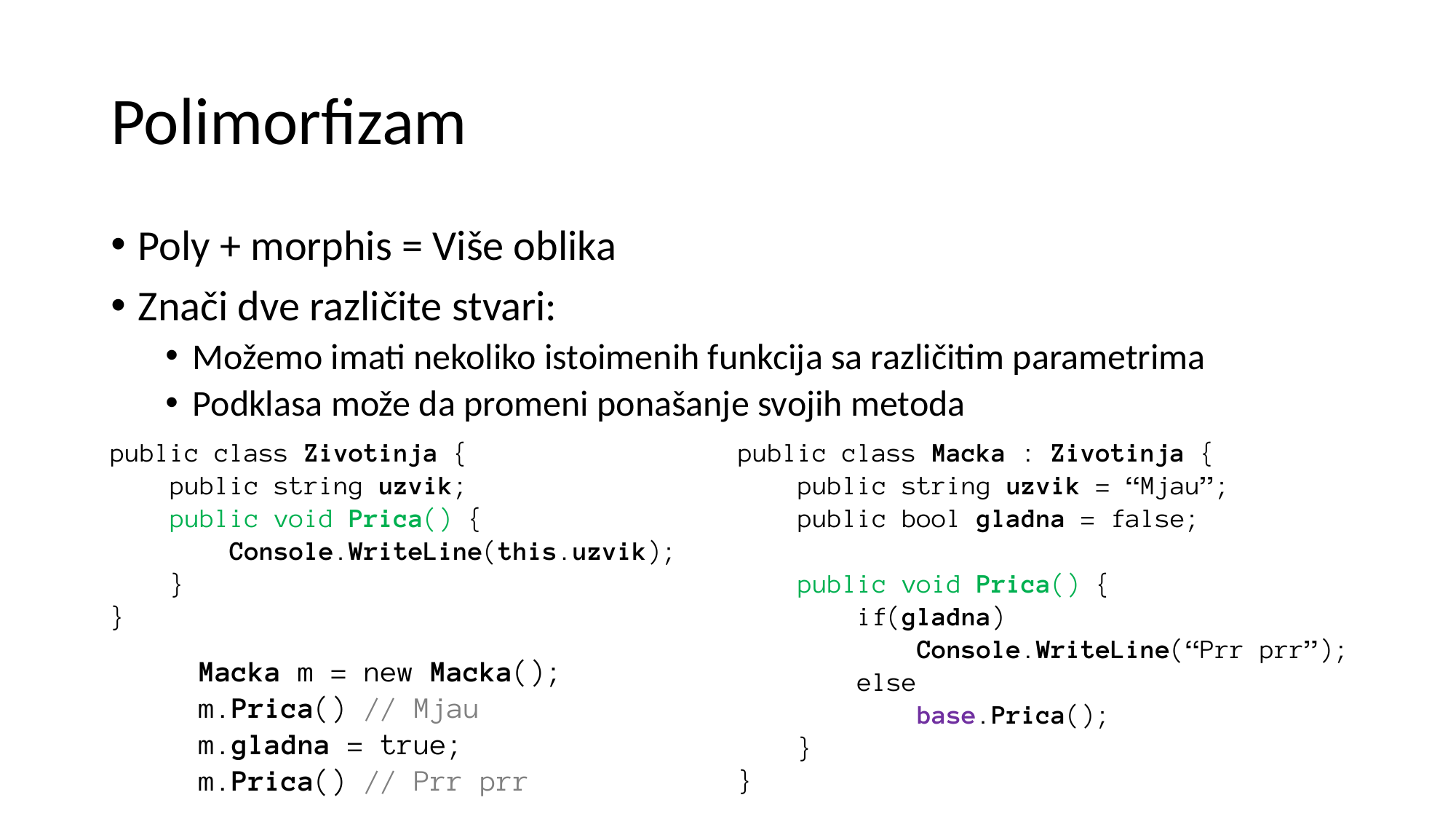

# Polimorfizam
Poly + morphis = Više oblika
Znači dve različite stvari:
Možemo imati nekoliko istoimenih funkcija sa različitim parametrima
Podklasa može da promeni ponašanje svojih metoda
public class Zivotinja {
    public string uzvik;
    public void Prica() {
        Console.WriteLine(this.uzvik);
    }
}

public class Macka : Zivotinja {
    public string uzvik = “Mjau”;
    public bool gladna = false;

    public void Prica() {
        if(gladna)
            Console.WriteLine(“Prr prr”);
        else
            base.Prica();
    }
}
Macka m = new Macka();
m.Prica() // Mjau
m.gladna = true;
m.Prica() // Prr prr